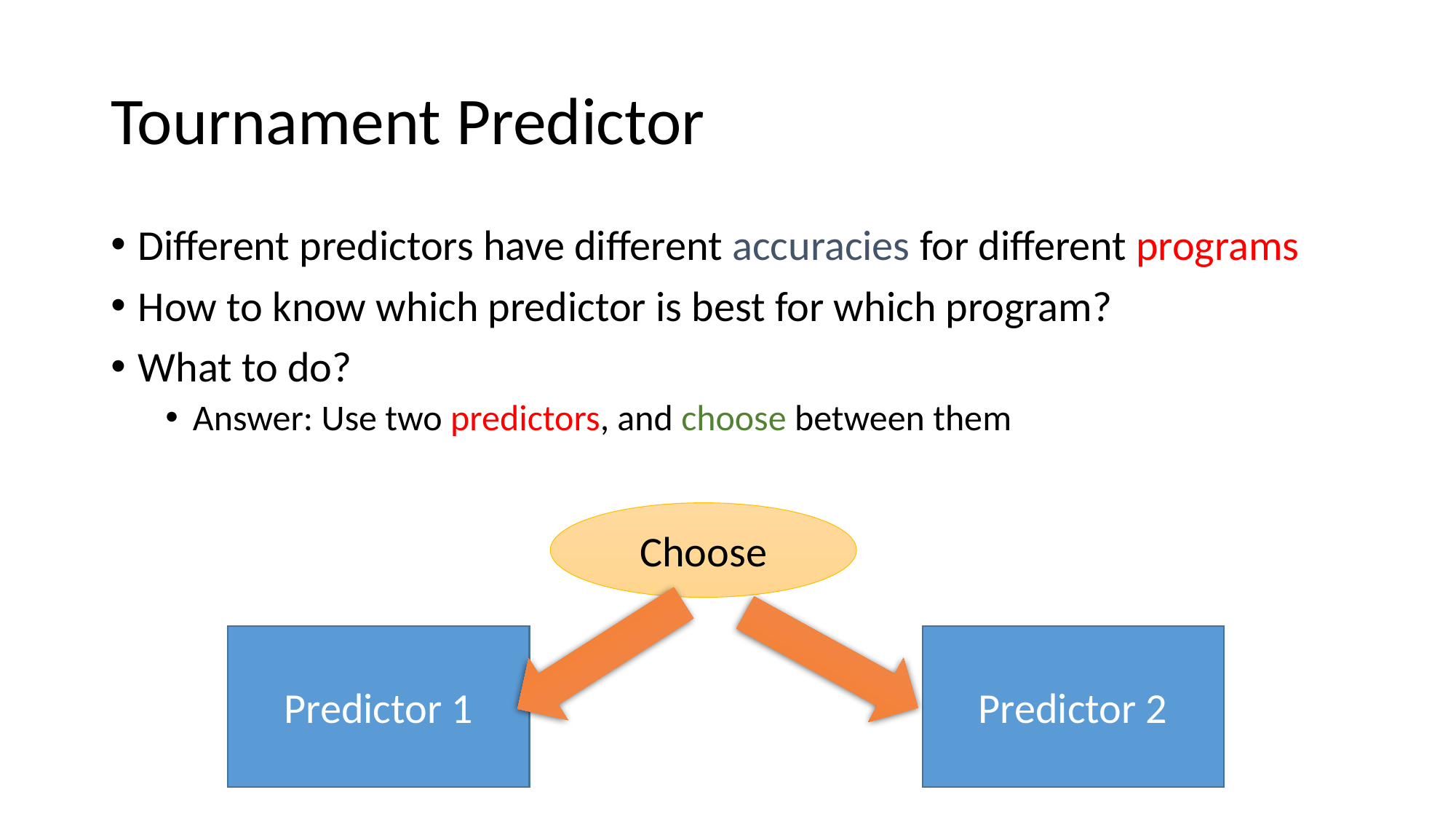

# Tournament Predictor
Different predictors have different accuracies for different programs
How to know which predictor is best for which program?
What to do?
Answer: Use two predictors, and choose between them

Choose

Predictor 2
Predictor 1